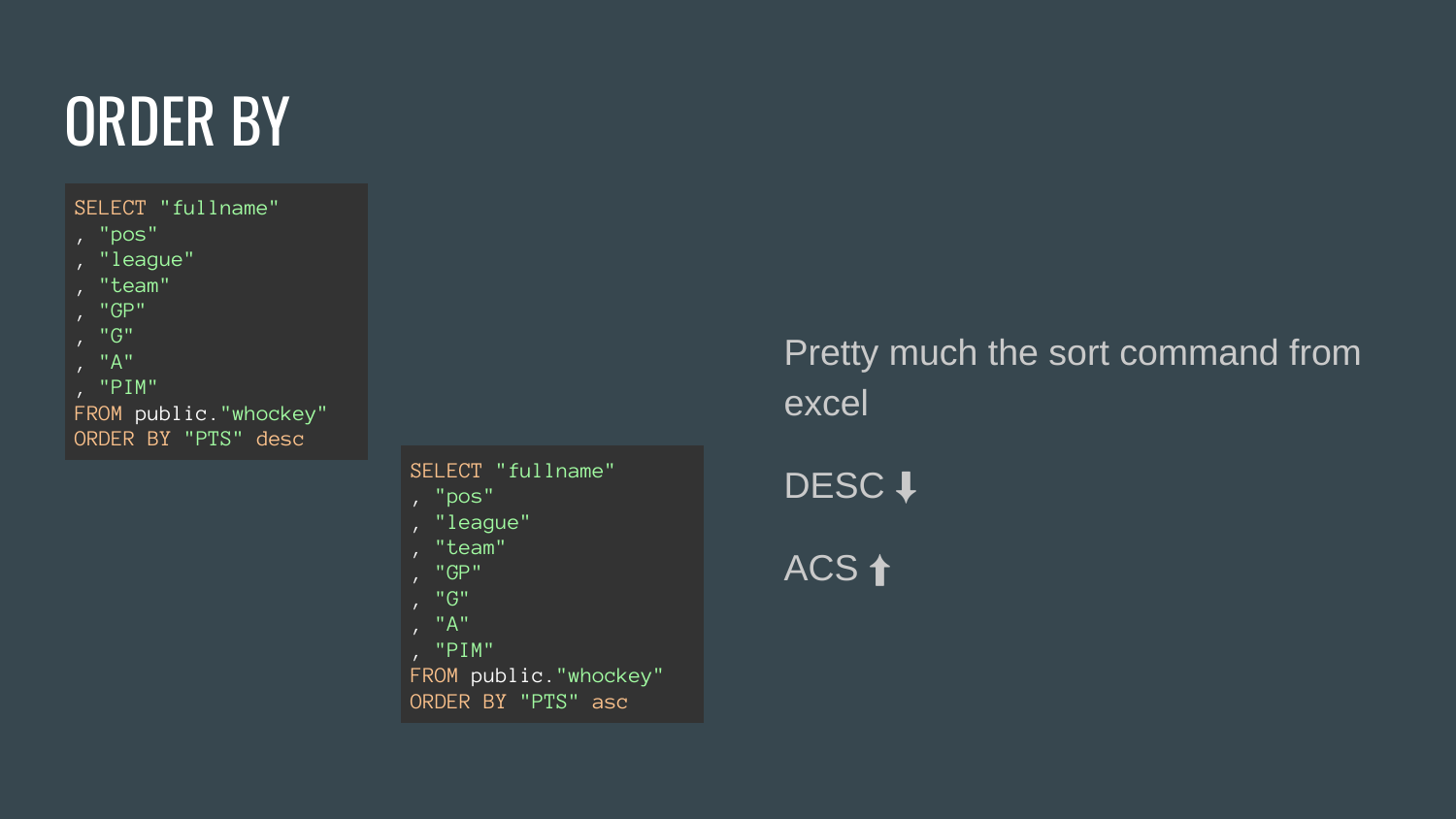

# ORDER BY
| SELECT "fullname" , "pos" , "league" , "team" , "GP" , "G" , "A" , "PIM" FROM public."whockey" ORDER BY "PTS" desc |
| --- |
Pretty much the sort command from excel
DESC ⬇️
ACS ⬆️
| SELECT "fullname" , "pos" , "league" , "team" , "GP" , "G" , "A" , "PIM" FROM public."whockey" ORDER BY "PTS" asc |
| --- |